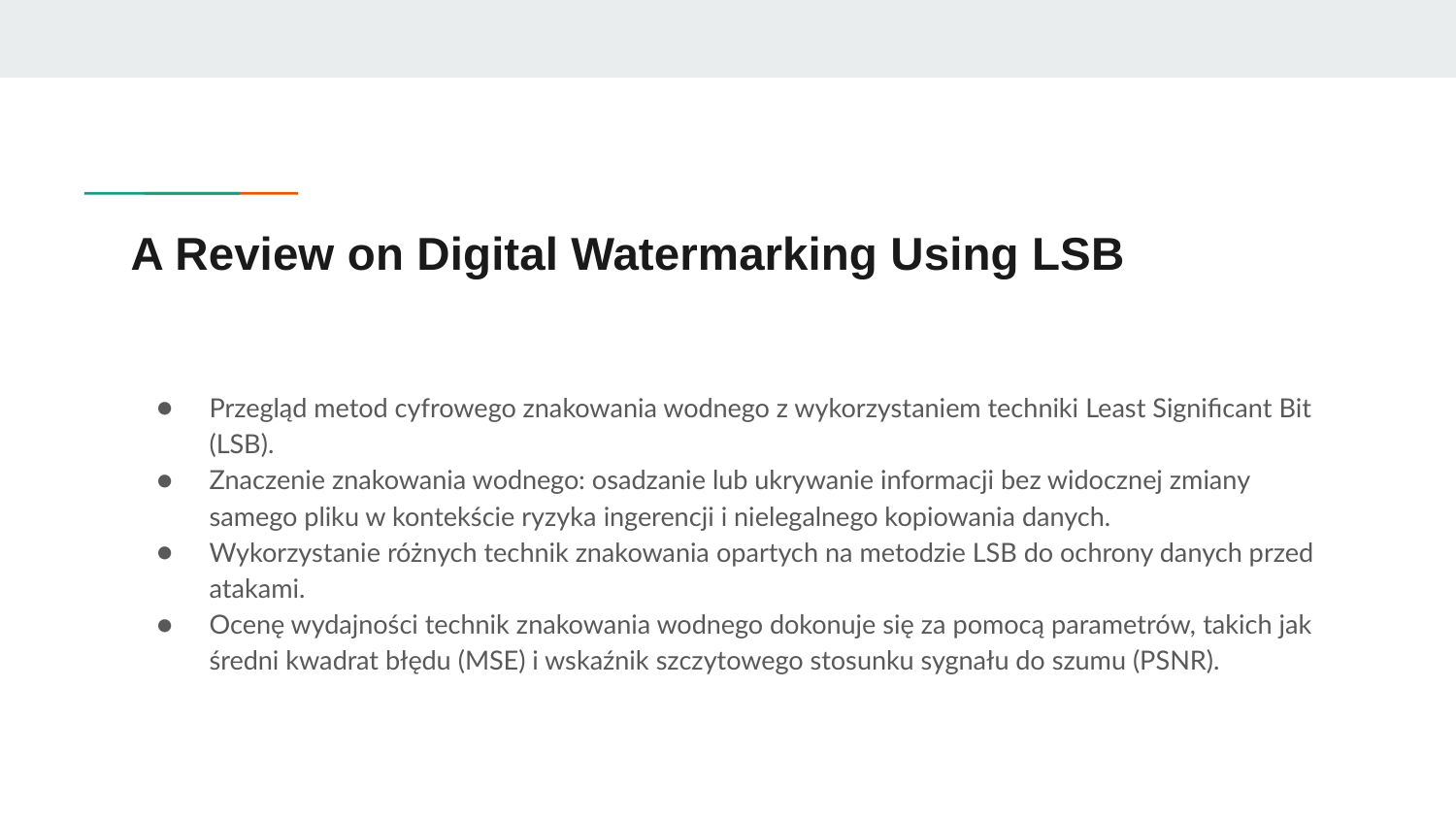

# A Review on Digital Watermarking Using LSB

Przegląd metod cyfrowego znakowania wodnego z wykorzystaniem techniki Least Significant Bit (LSB).
Znaczenie znakowania wodnego: osadzanie lub ukrywanie informacji bez widocznej zmiany samego pliku w kontekście ryzyka ingerencji i nielegalnego kopiowania danych.
Wykorzystanie różnych technik znakowania opartych na metodzie LSB do ochrony danych przed atakami.
Ocenę wydajności technik znakowania wodnego dokonuje się za pomocą parametrów, takich jak średni kwadrat błędu (MSE) i wskaźnik szczytowego stosunku sygnału do szumu (PSNR).